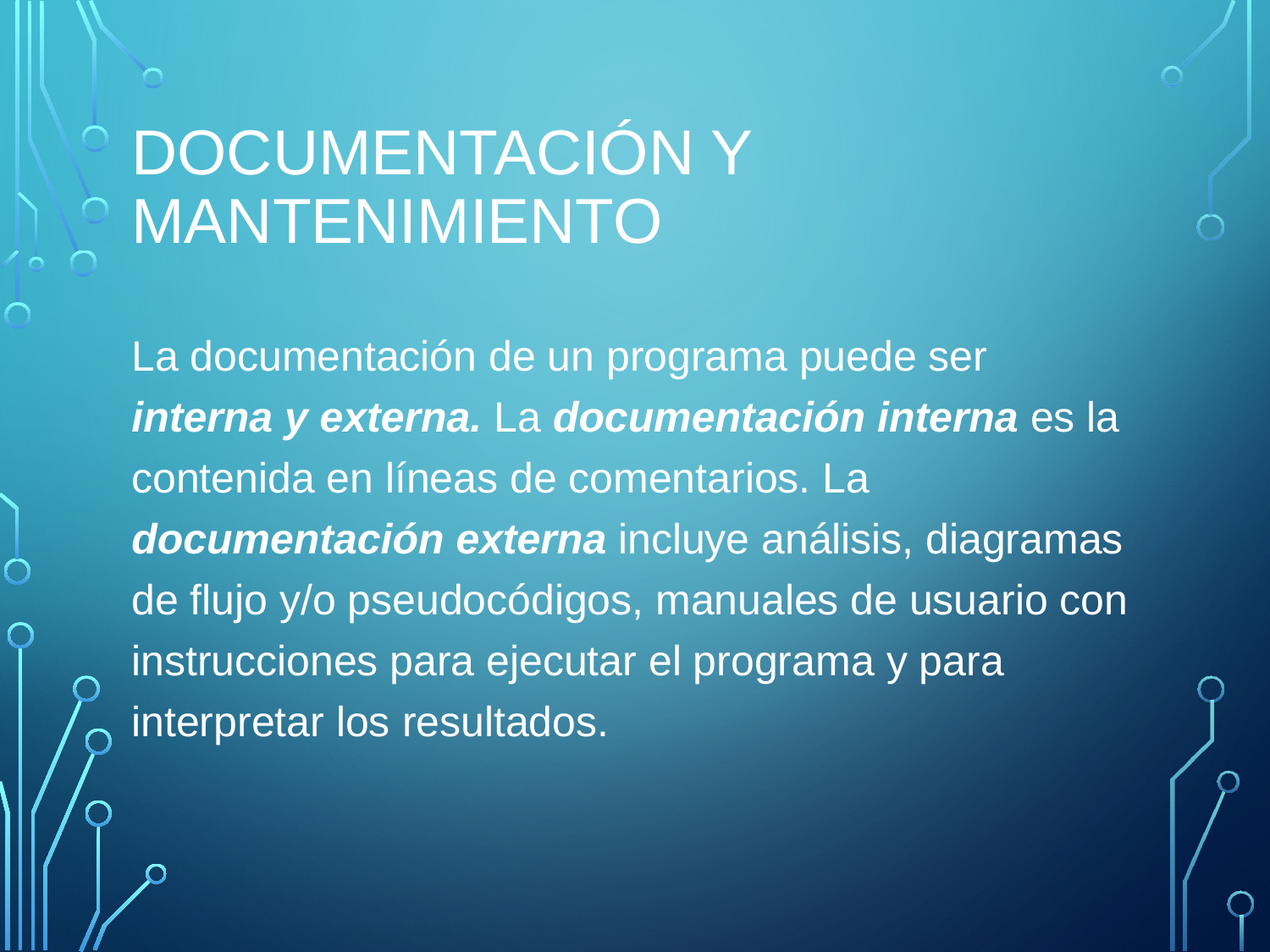

# Documentación y mantenimiento
La documentación de un programa puede ser interna y externa. La documentación interna es la contenida en líneas de comentarios. La documentación externa incluye análisis, diagramas de flujo y/o pseudocódigos, manuales de usuario con instrucciones para ejecutar el programa y para interpretar los resultados.